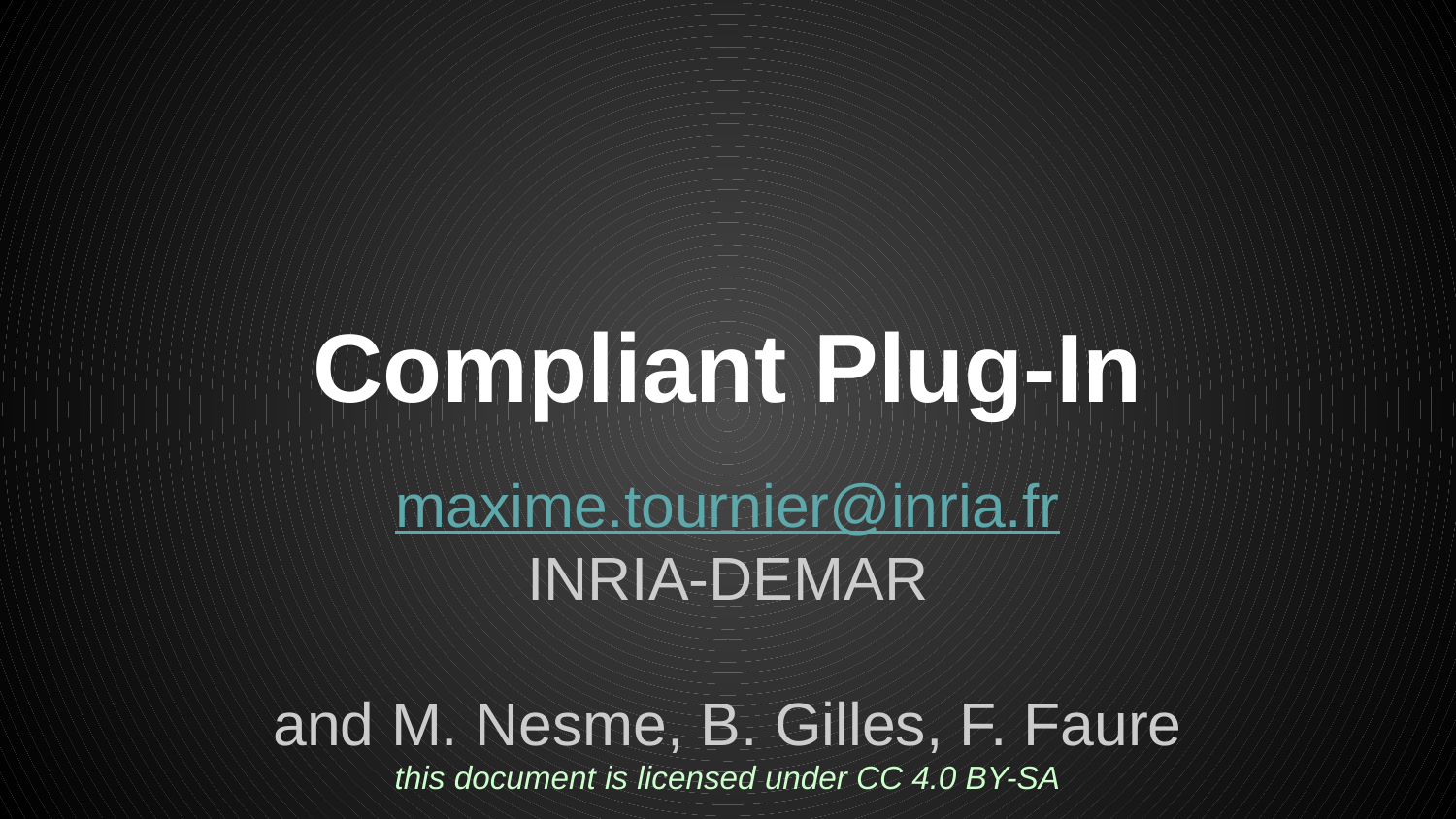

# Compliant Plug-In
maxime.tournier@inria.fr
INRIA-DEMAR

and M. Nesme, B. Gilles, F. Faure
this document is licensed under CC 4.0 BY-SA